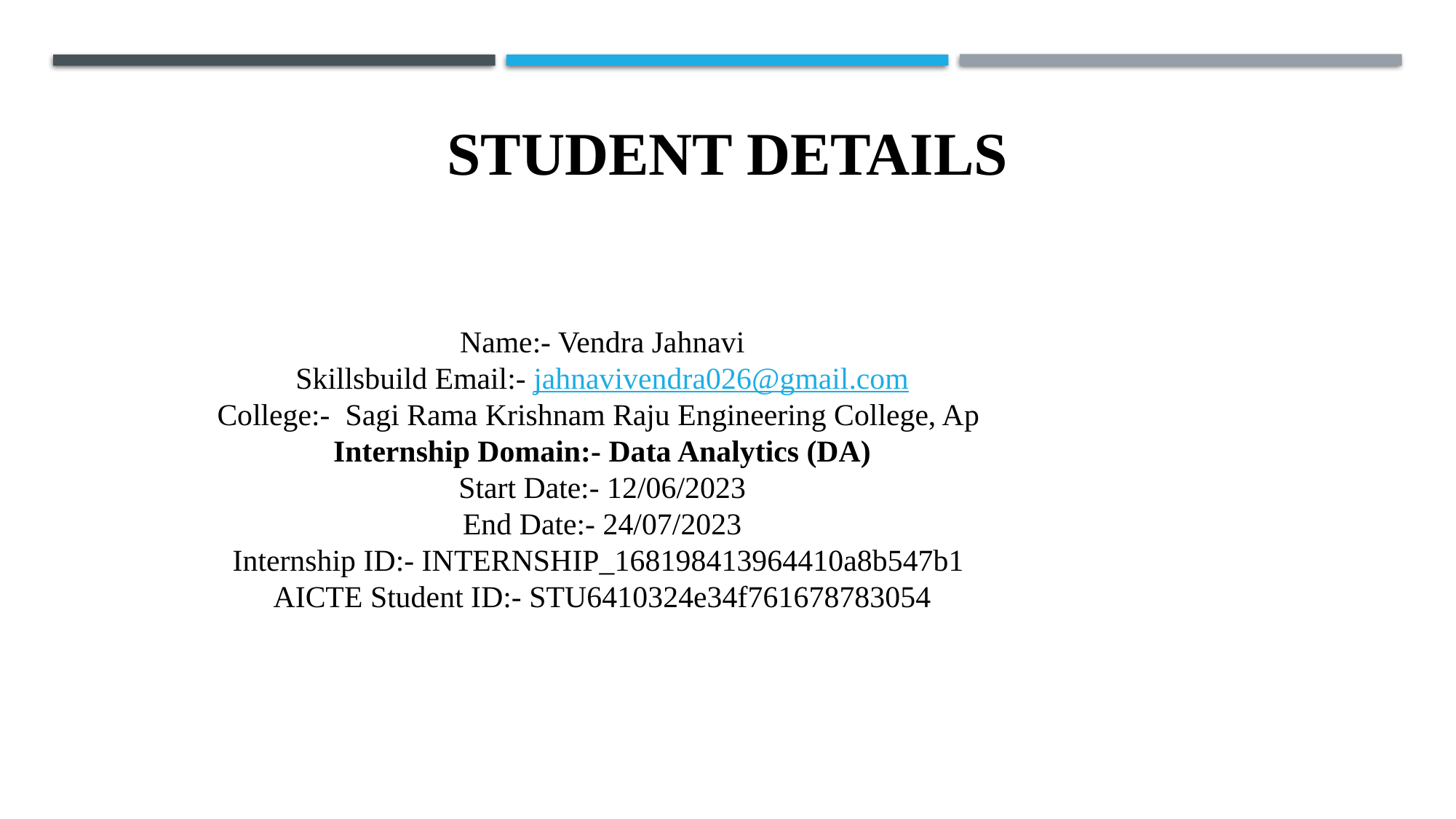

STUDENT DETAILS
Name:- Vendra Jahnavi
Skillsbuild Email:- jahnavivendra026@gmail.com
College:-  Sagi Rama Krishnam Raju Engineering College, Ap
Internship Domain:- Data Analytics (DA)
Start Date:- 12/06/2023
End Date:- 24/07/2023
Internship ID:- INTERNSHIP_168198413964410a8b547b1
AICTE Student ID:- STU6410324e34f761678783054